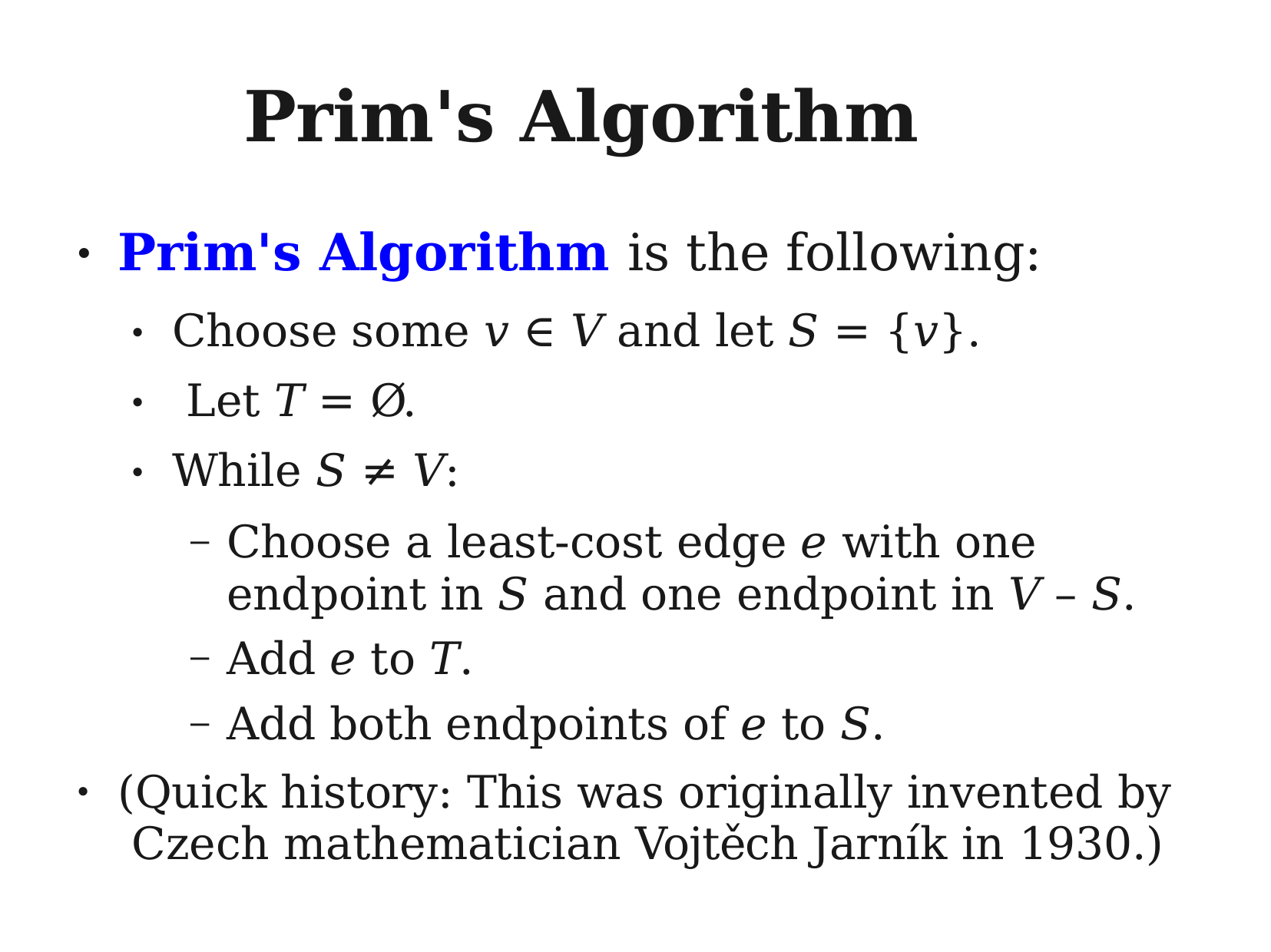

# Prim's Algorithm
Prim's Algorithm is the following:
●
Choose some v ∈ V and let S = {v}.  Let T = Ø.
While S ≠ V:
Choose a least-cost edge e with one  endpoint in S and one endpoint in V – S.
Add e to T.
Add both endpoints of e to S.
●
●
●
(Quick history: This was originally invented by  Czech mathematician Vojtěch Jarník in 1930.)
●